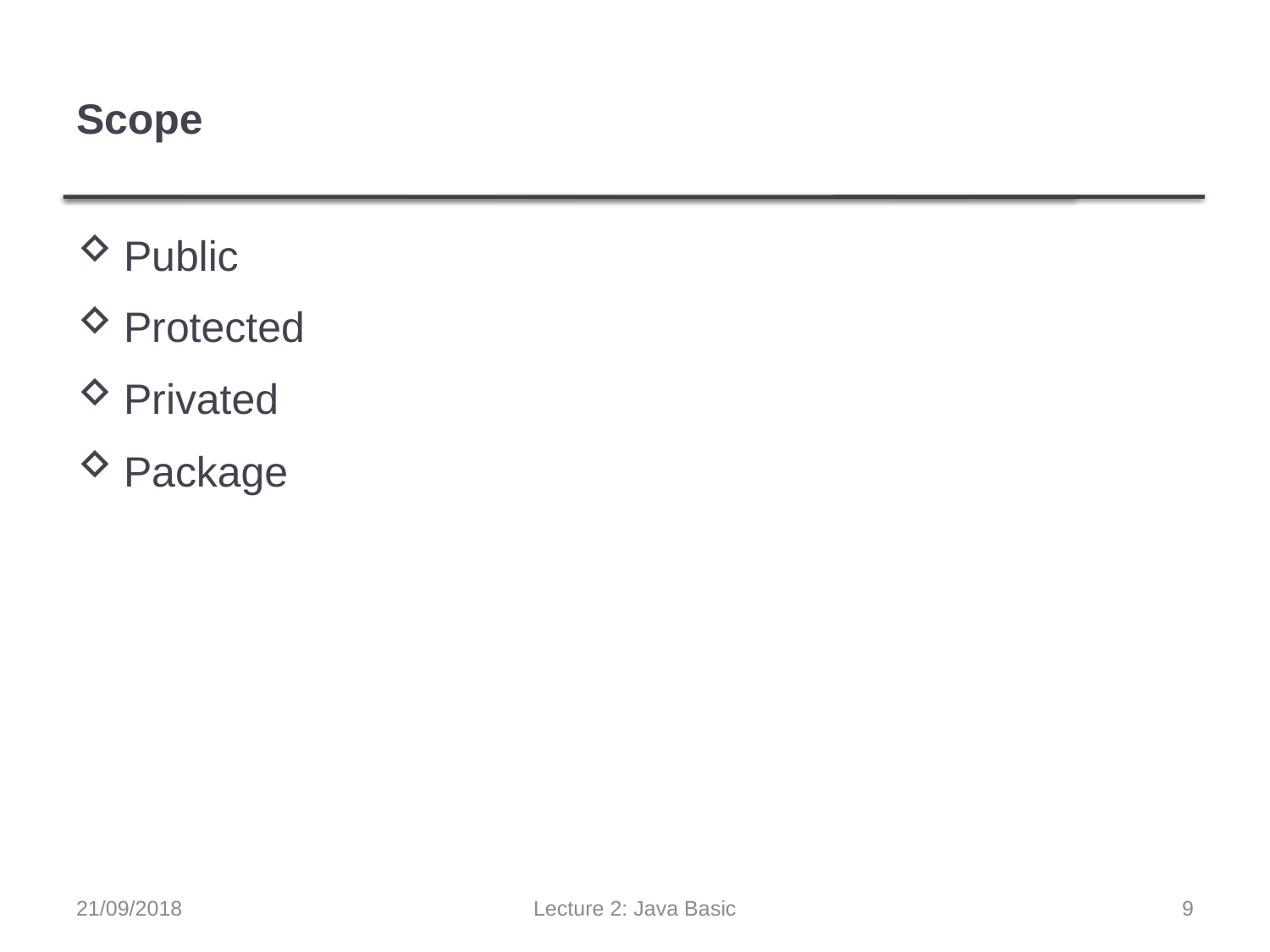

# Scope
Public
Protected
Privated
Package
21/09/2018
Lecture 2: Java Basic
9